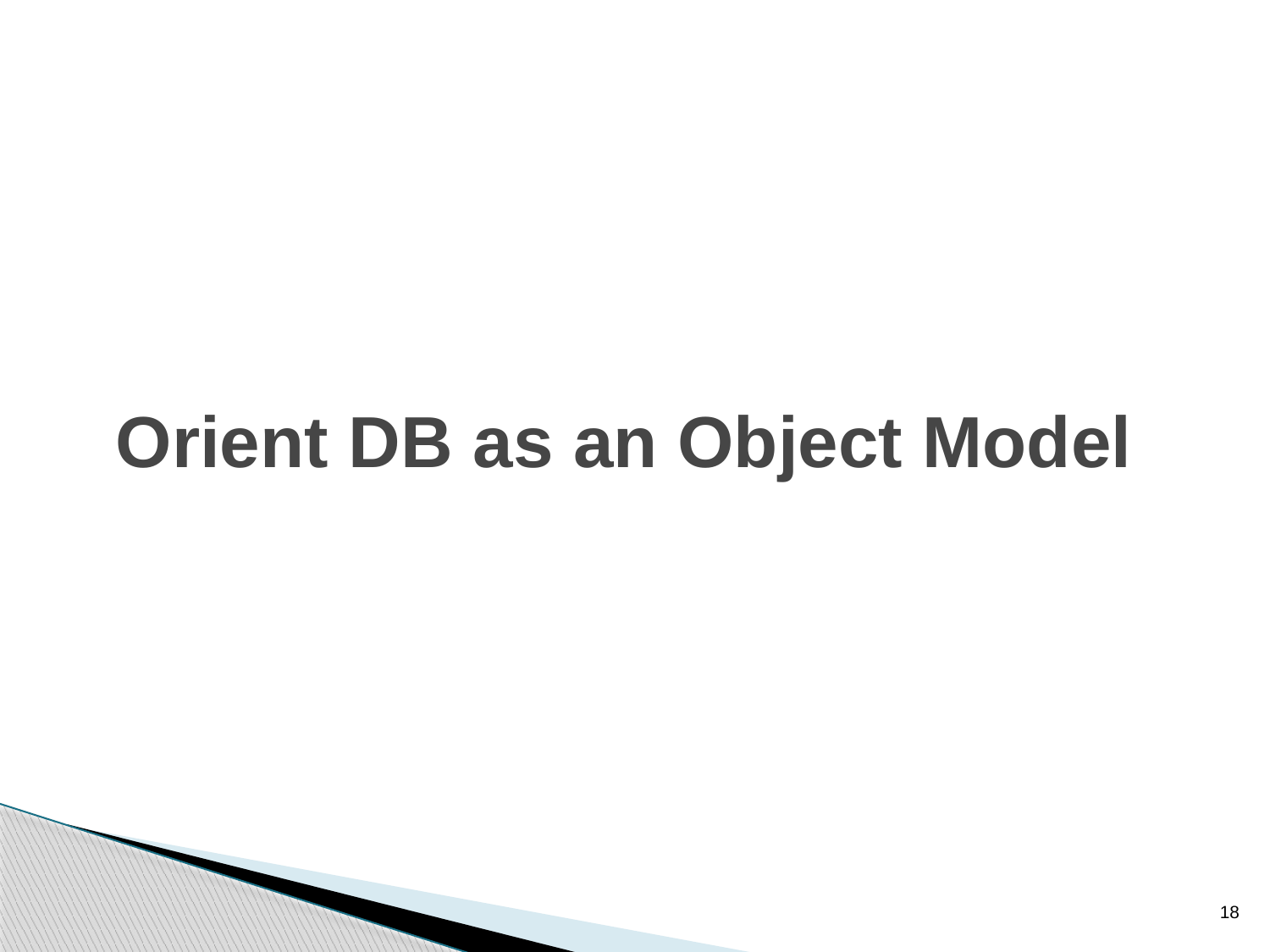

# Orient DB as an Object Model
18